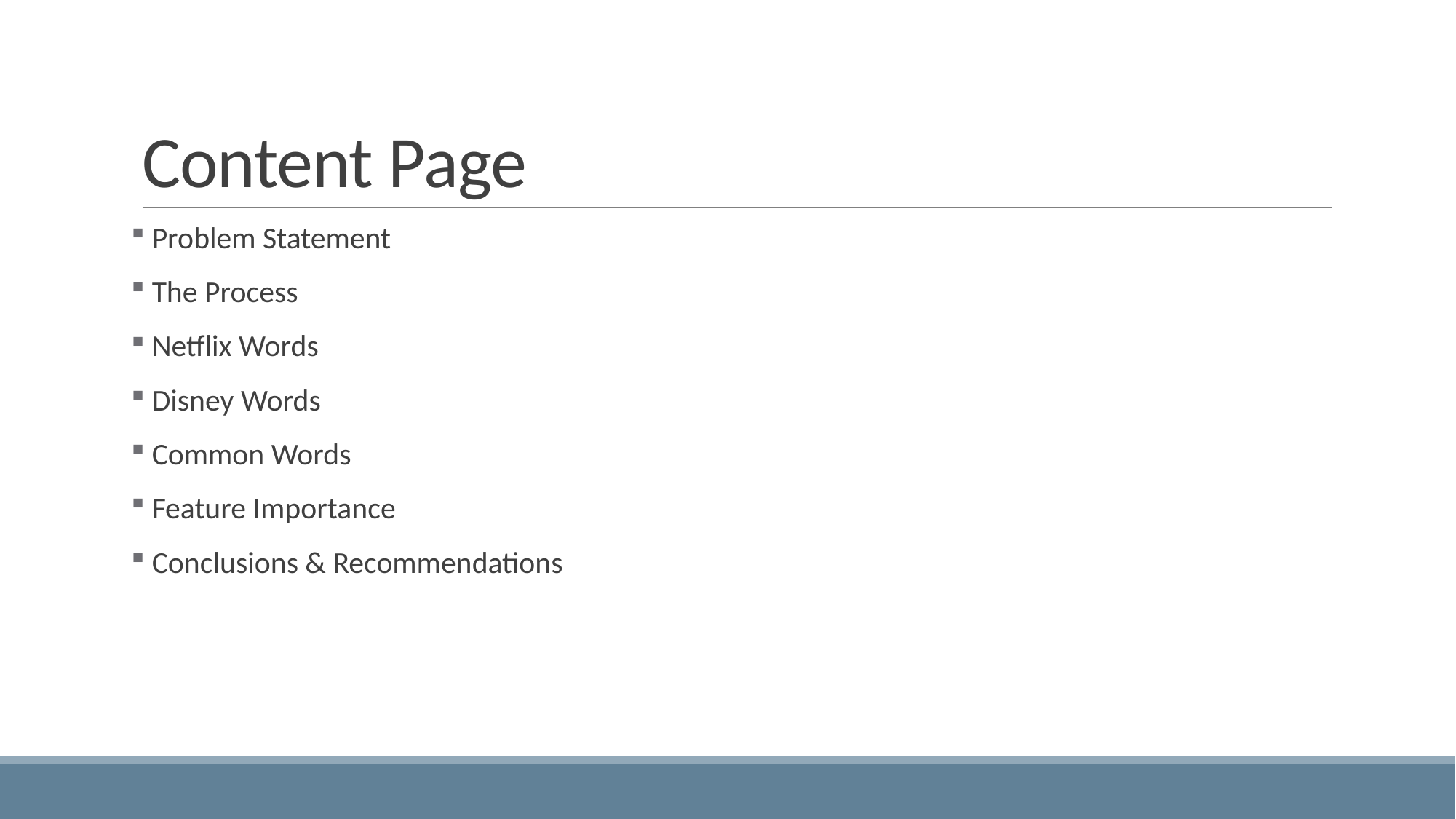

# Content Page
 Problem Statement
 The Process
 Netflix Words
 Disney Words
 Common Words
 Feature Importance
 Conclusions & Recommendations